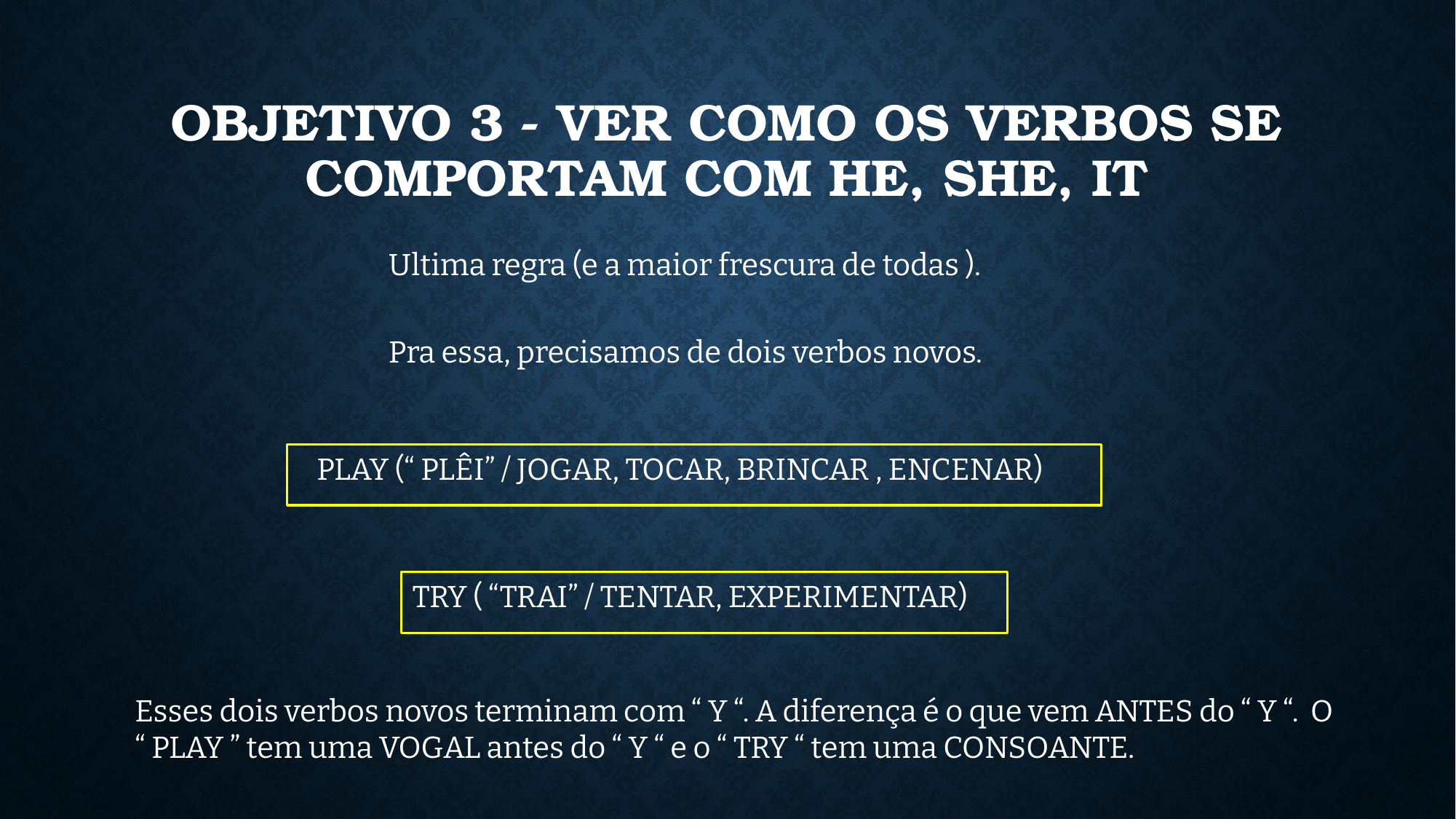

# Objetivo 3 - Ver como os verbos se comportam com HE, SHE, IT
Ultima regra (e a maior frescura de todas ).
Pra essa, precisamos de dois verbos novos.

PLAY (“ PLÊI” / JOGAR, TOCAR, BRINCAR , ENCENAR)
TRY ( “TRAI” / TENTAR, EXPERIMENTAR)

Esses dois verbos novos terminam com “ Y “. A diferença é o que vem ANTES do “ Y “.  O
“ PLAY ” tem uma VOGAL antes do “ Y “ e o “ TRY “ tem uma CONSOANTE.